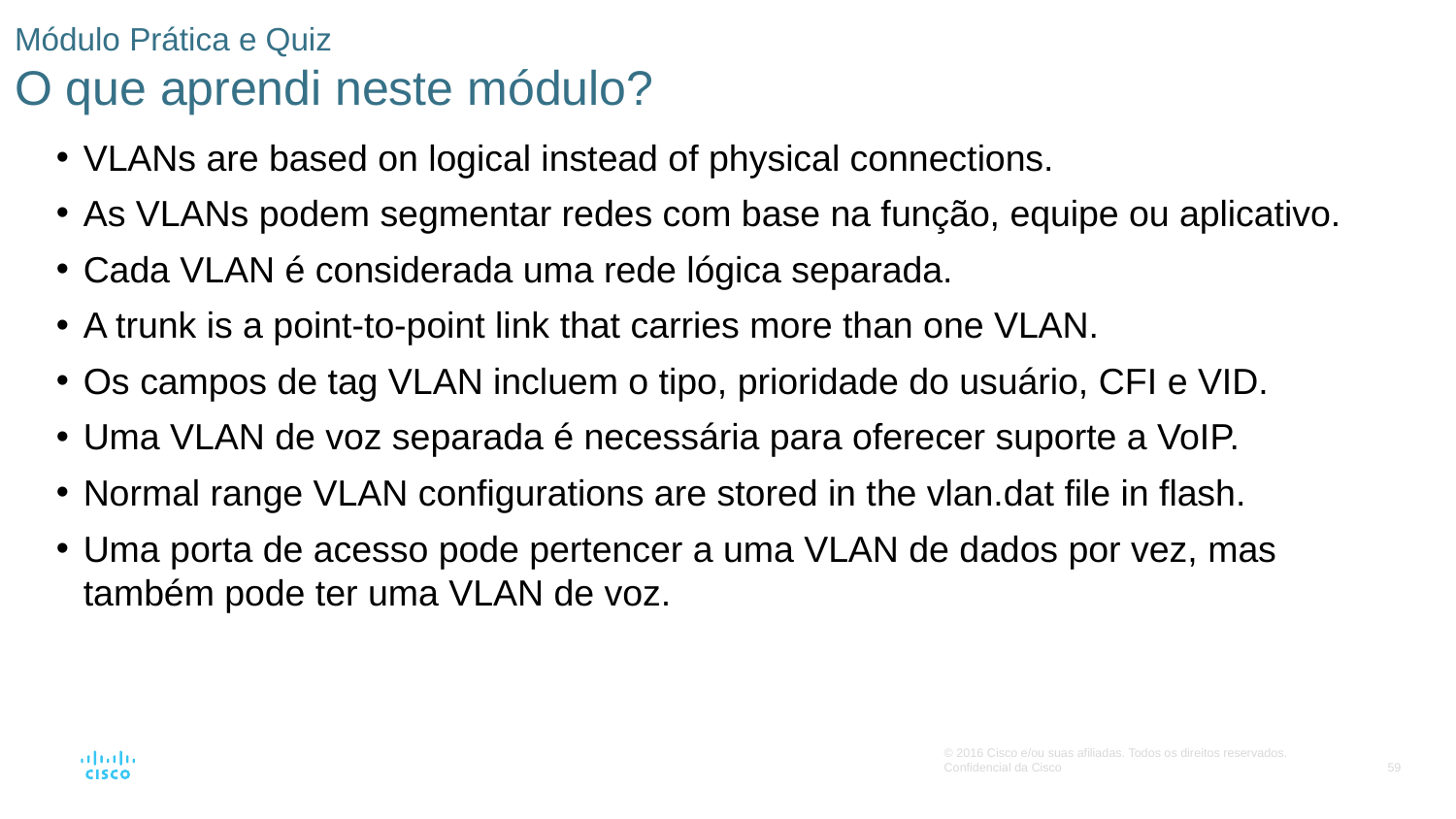

# Módulo Prática e Quiz O que aprendi neste módulo?
VLANs are based on logical instead of physical connections.
As VLANs podem segmentar redes com base na função, equipe ou aplicativo.
Cada VLAN é considerada uma rede lógica separada.
A trunk is a point-to-point link that carries more than one VLAN.
Os campos de tag VLAN incluem o tipo, prioridade do usuário, CFI e VID.
Uma VLAN de voz separada é necessária para oferecer suporte a VoIP.
Normal range VLAN configurations are stored in the vlan.dat file in flash.
Uma porta de acesso pode pertencer a uma VLAN de dados por vez, mas também pode ter uma VLAN de voz.